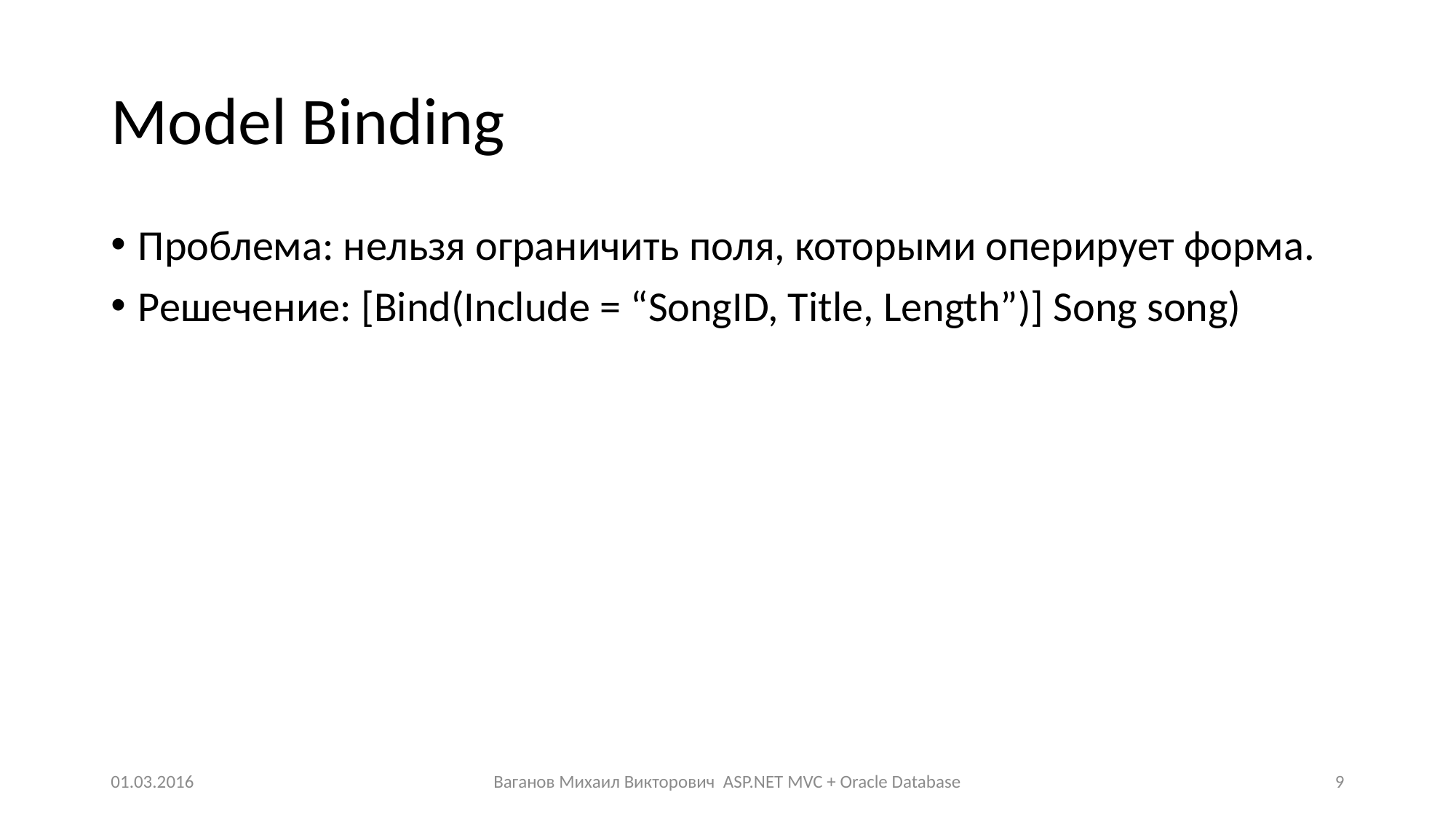

# Model Binding
Проблема: нельзя ограничить поля, которыми оперирует форма.
Решечение: [Bind(Include = “SongID, Title, Length”)] Song song)
01.03.2016
Ваганов Михаил Викторович  ASP.NET MVC + Oracle Database
9